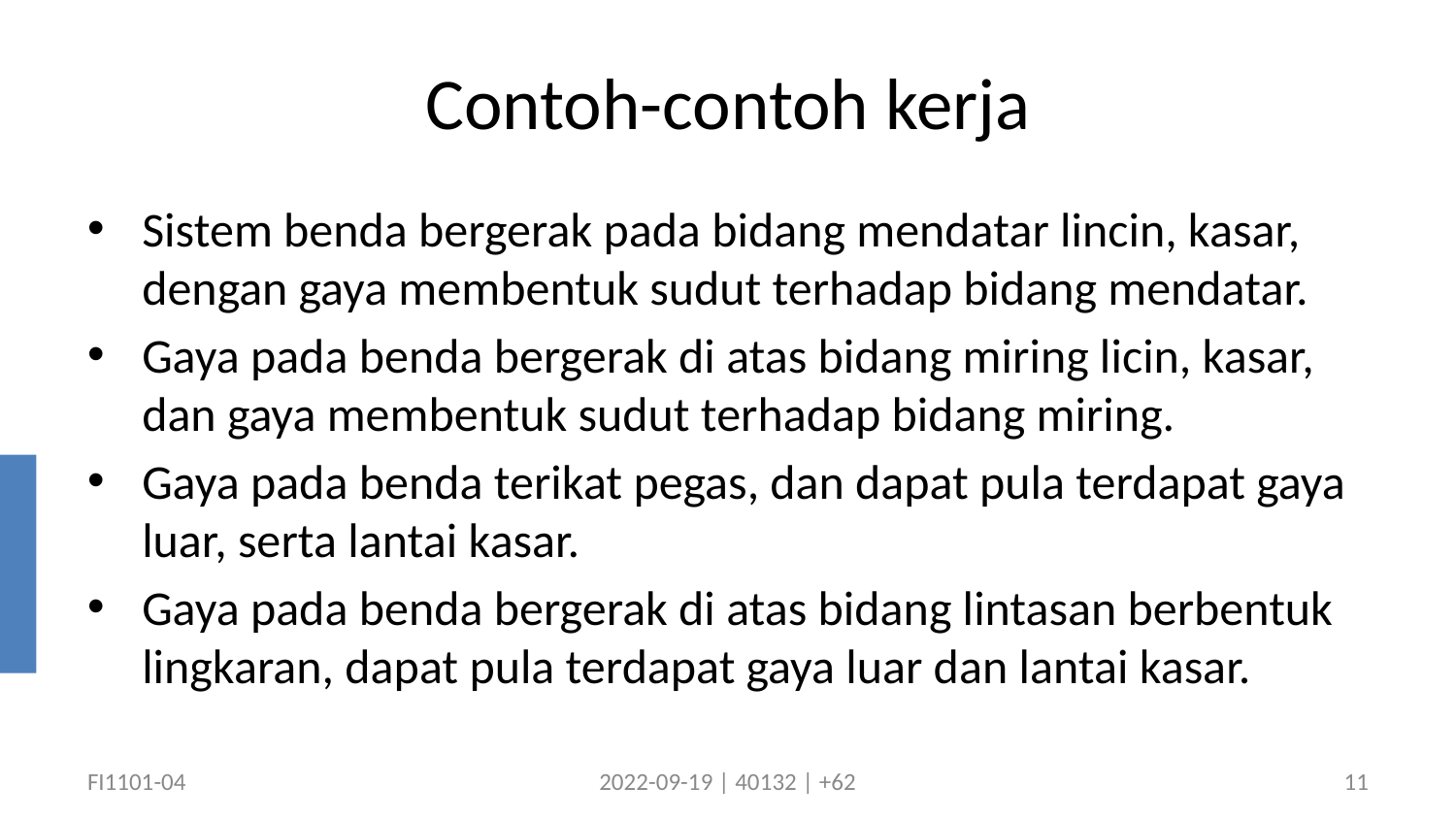

# Contoh-contoh kerja
Sistem benda bergerak pada bidang mendatar lincin, kasar, dengan gaya membentuk sudut terhadap bidang mendatar.
Gaya pada benda bergerak di atas bidang miring licin, kasar, dan gaya membentuk sudut terhadap bidang miring.
Gaya pada benda terikat pegas, dan dapat pula terdapat gaya luar, serta lantai kasar.
Gaya pada benda bergerak di atas bidang lintasan berbentuk lingkaran, dapat pula terdapat gaya luar dan lantai kasar.
FI1101-04
2022-09-19 | 40132 | +62
11